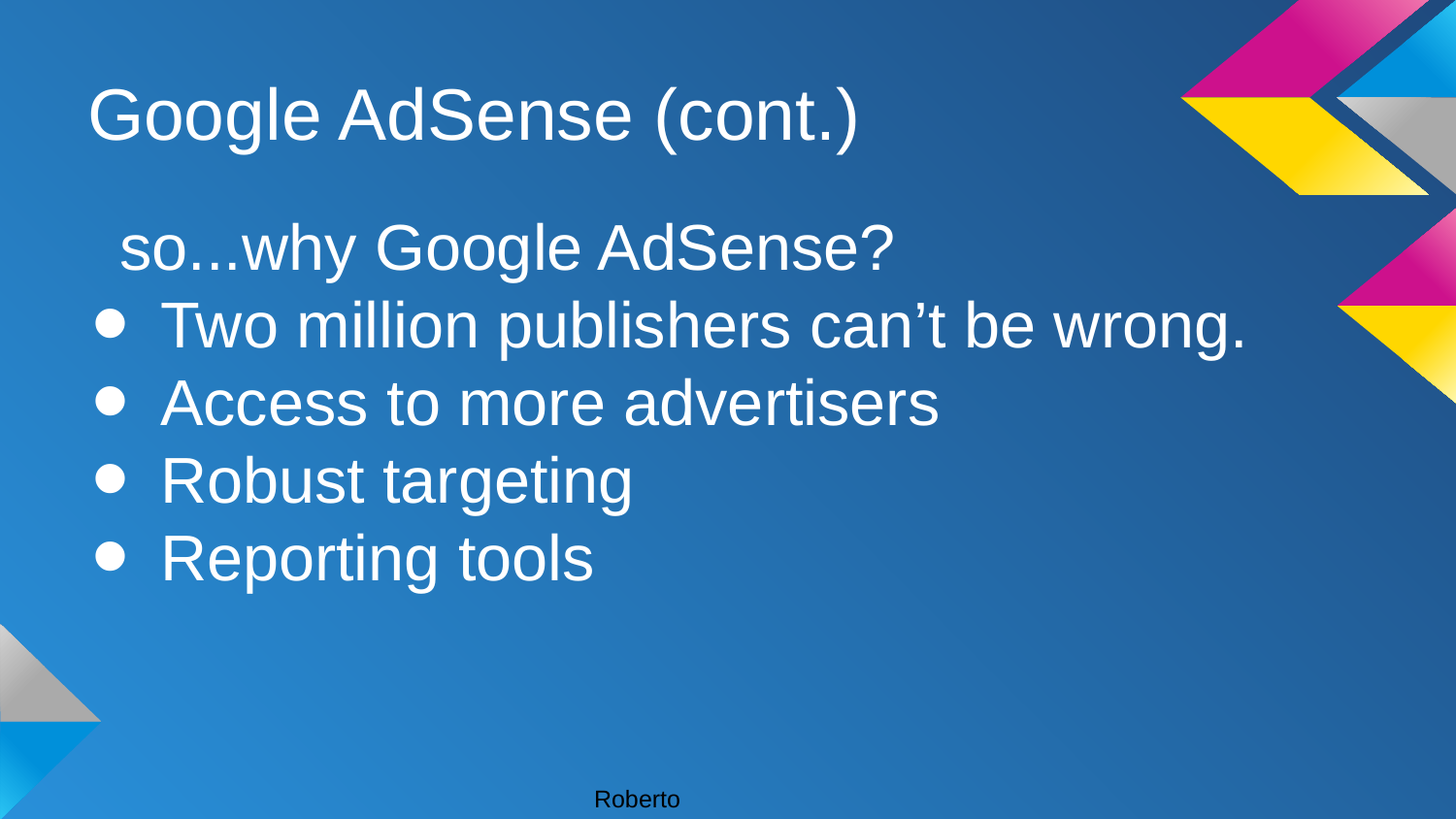

# Google AdSense (cont.)
so...why Google AdSense?
Two million publishers can’t be wrong.
Access to more advertisers
Robust targeting
Reporting tools

Roberto